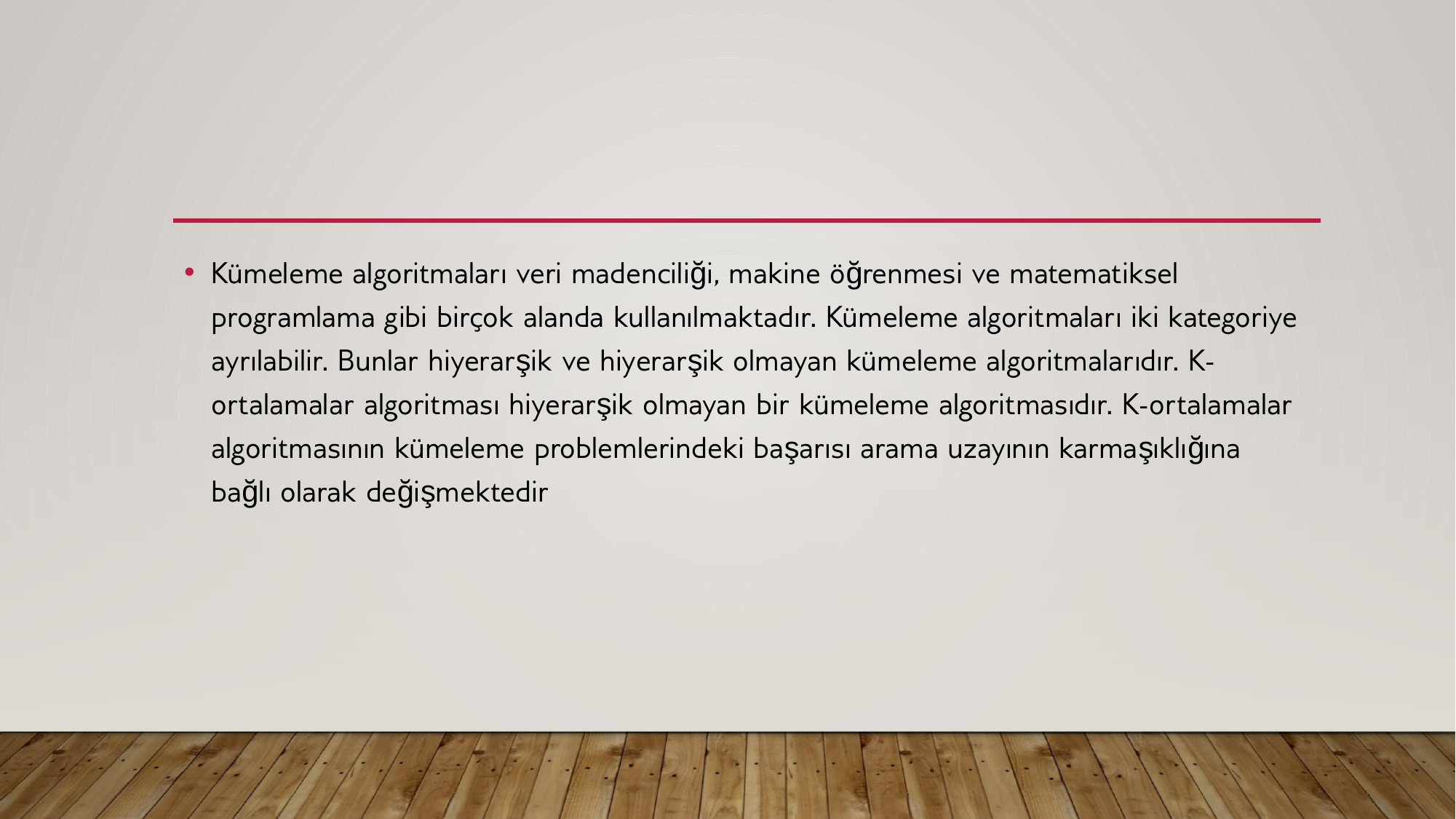

#
Kümeleme algoritmaları veri madenciliği, makine öğrenmesi ve matematiksel programlama gibi birçok alanda kullanılmaktadır. Kümeleme algoritmaları iki kategoriye ayrılabilir. Bunlar hiyerarşik ve hiyerarşik olmayan kümeleme algoritmalarıdır. K- ortalamalar algoritması hiyerarşik olmayan bir kümeleme algoritmasıdır. K-ortalamalar algoritmasının kümeleme problemlerindeki başarısı arama uzayının karmaşıklığına bağlı olarak değişmektedir